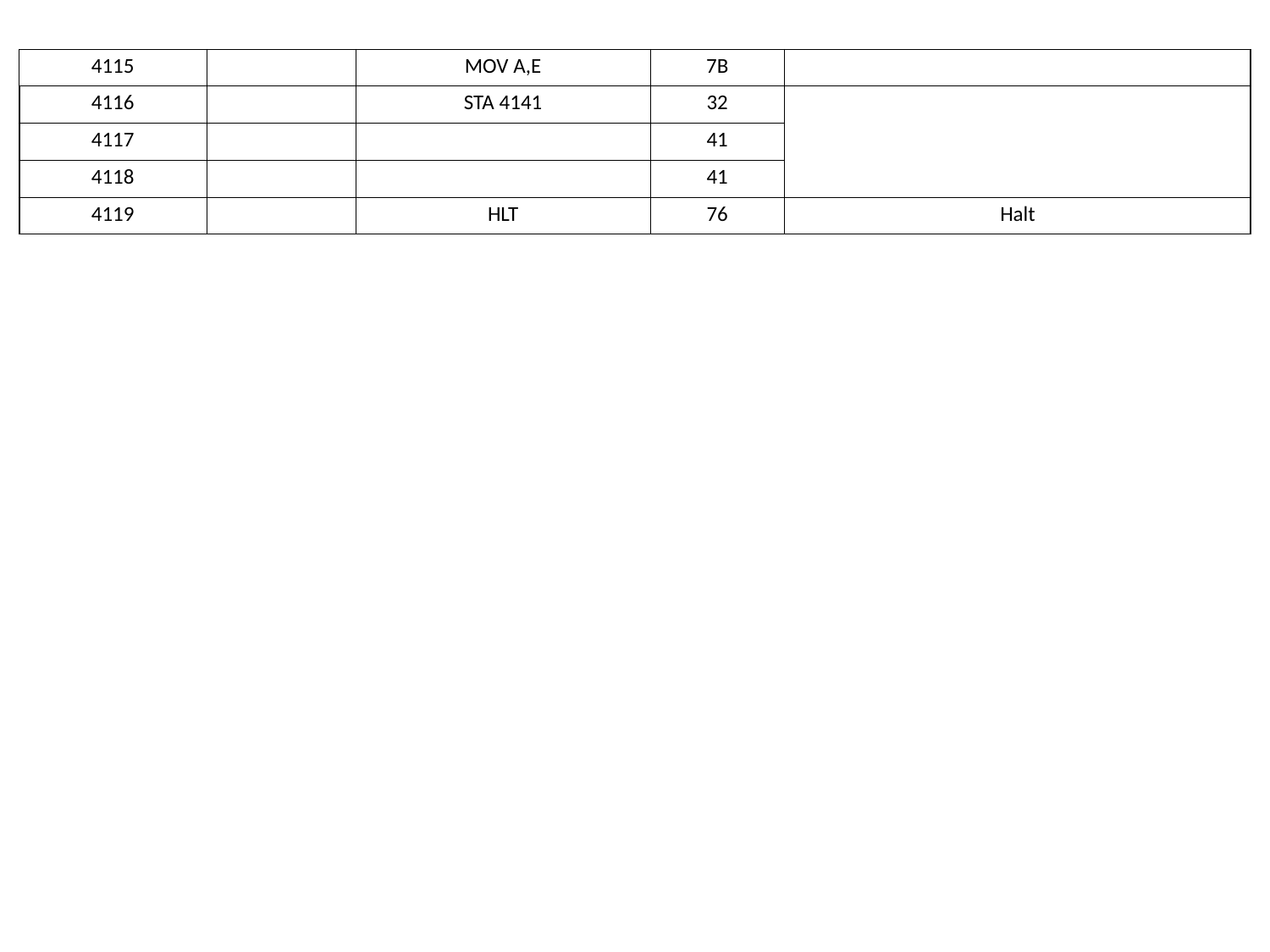

| 4115 |  | MOV A,E | 7B |  |
| --- | --- | --- | --- | --- |
| 4116 |  | STA 4141 | 32 |  |
| 4117 |  |  | 41 |  |
| 4118 |  |  | 41 |  |
| 4119 |  | HLT | 76 | Halt |